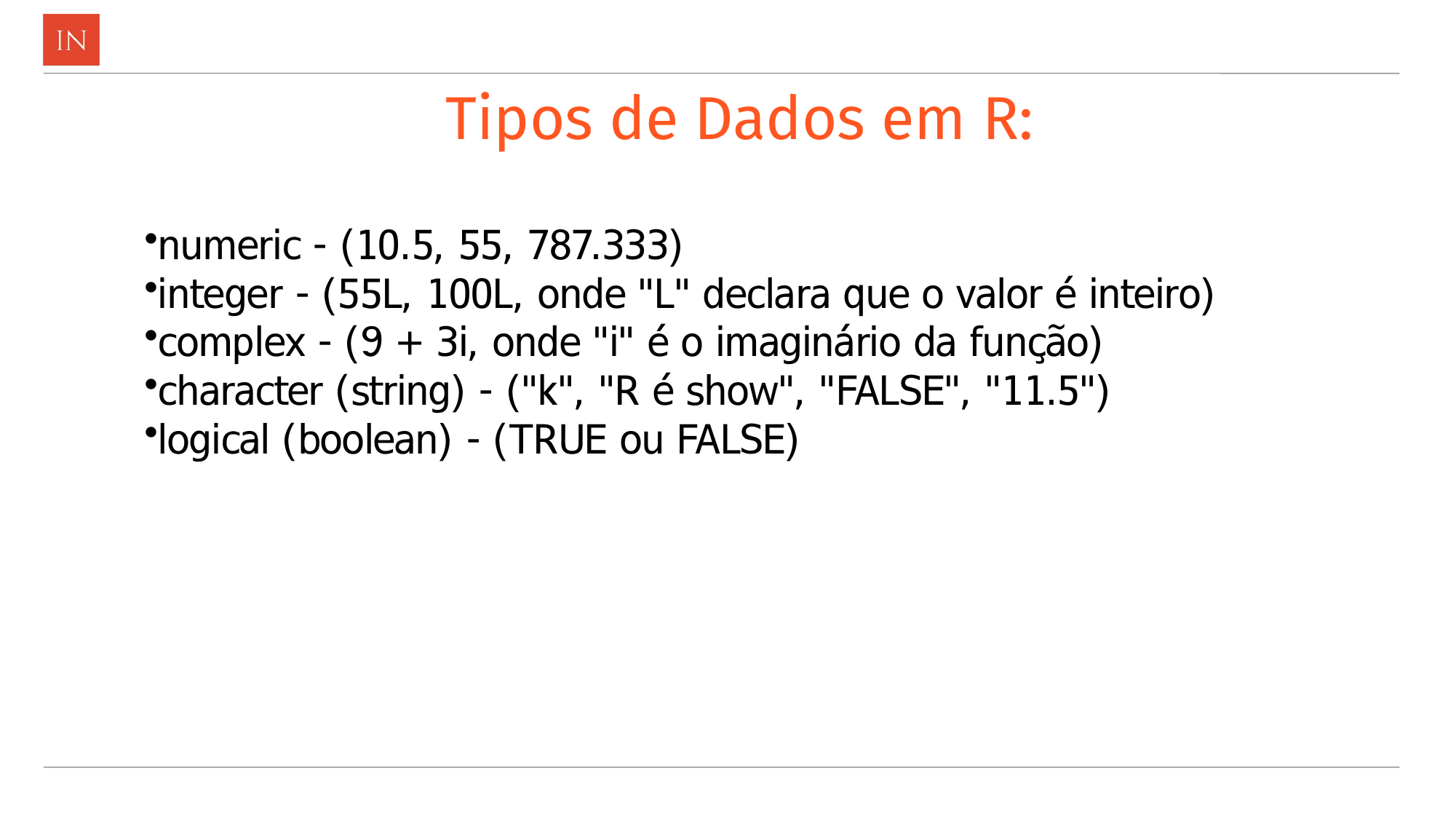

# Tipos de Dados em R:
numeric - (10.5, 55, 787.333)
integer - (55L, 100L, onde "L" declara que o valor é inteiro)
complex - (9 + 3i, onde "i" é o imaginário da função)
character (string) - ("k", "R é show", "FALSE", "11.5")
logical (boolean) - (TRUE ou FALSE)